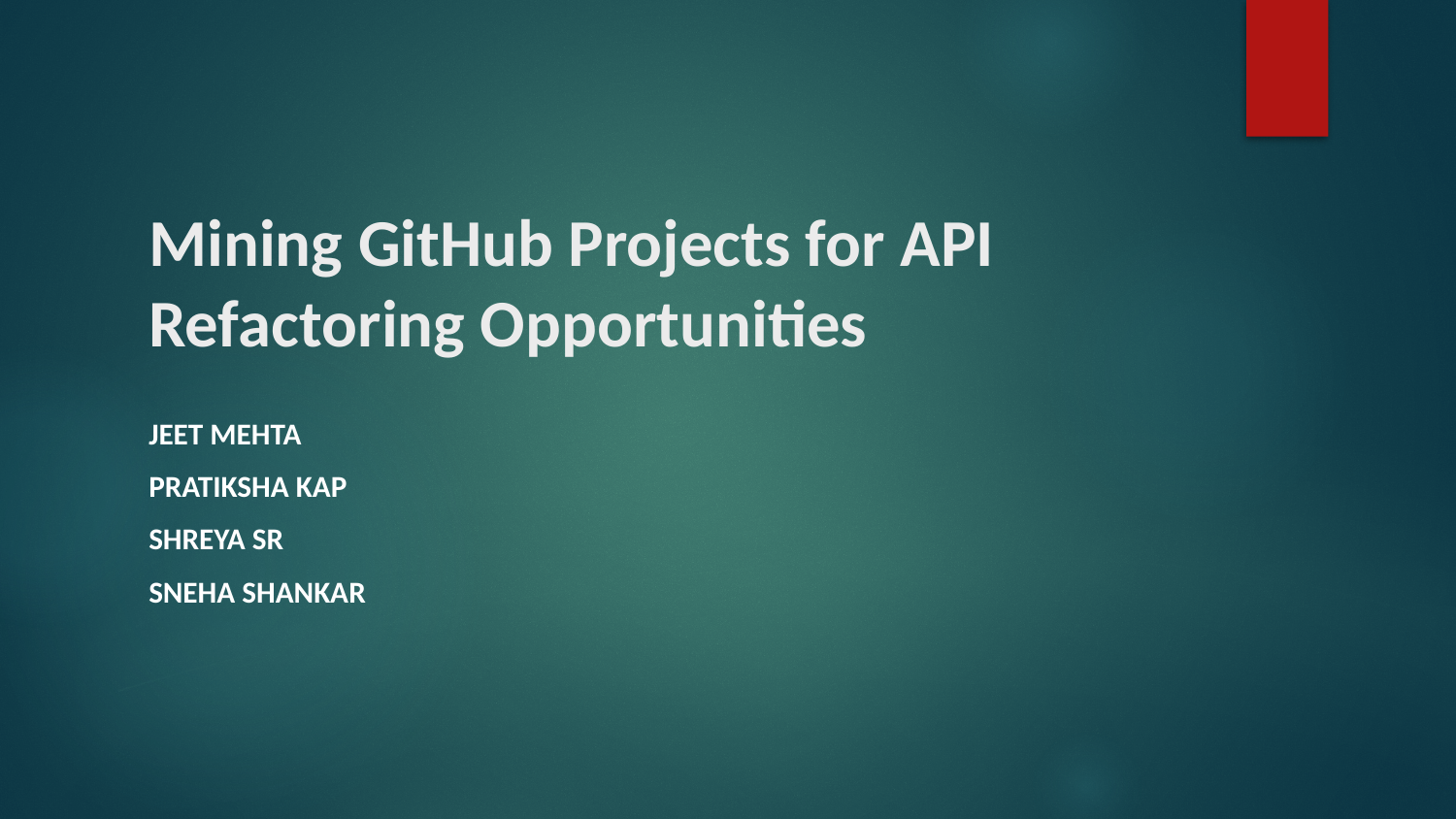

# Mining GitHub Projects for API Refactoring Opportunities
JEET MEHTA
PRATIKSHA KAP
SHREYA SR
SNEHA SHANKAR